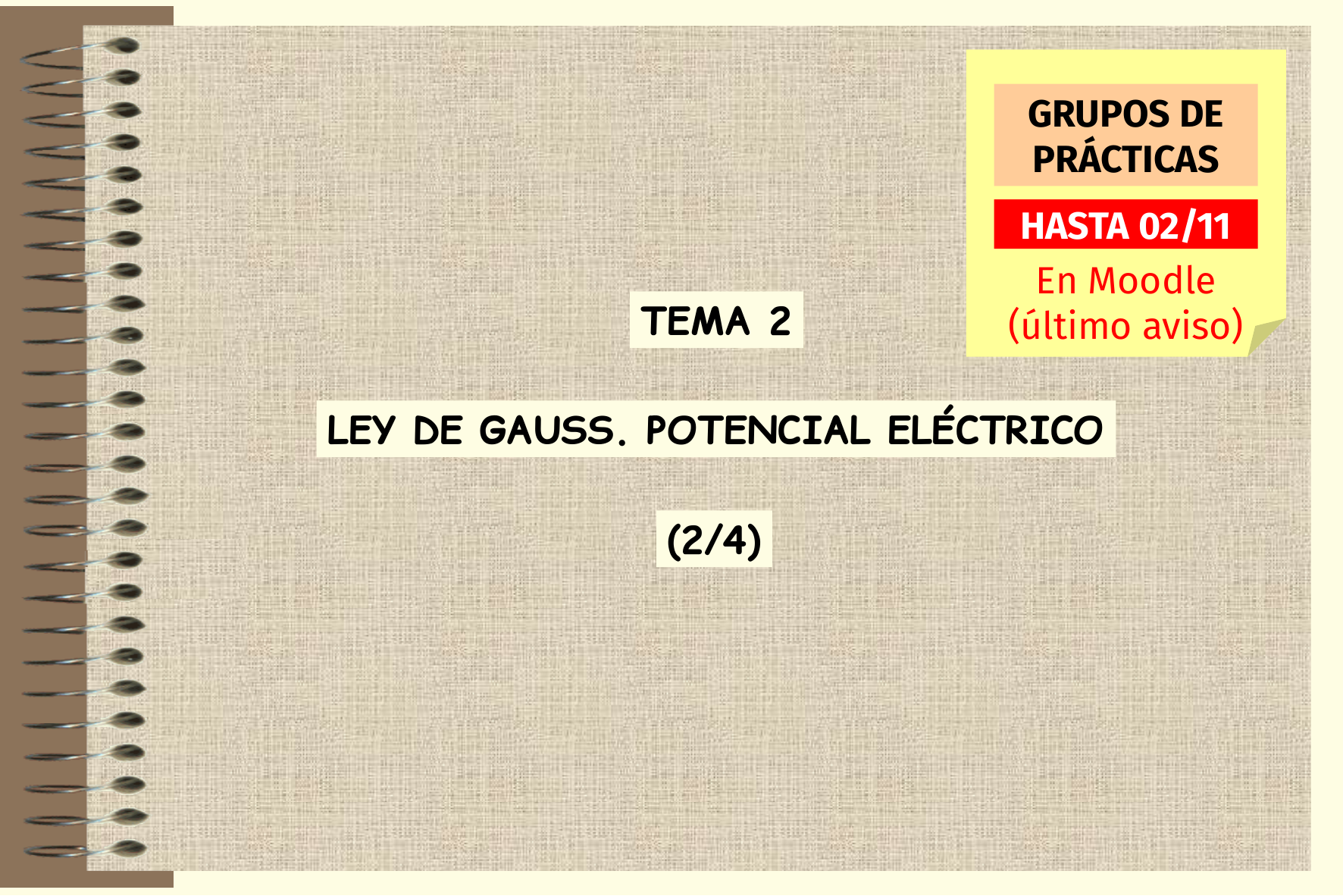

GRUPOS DE PRÁCTICAS
HASTA 02/11
En Moodle
(último aviso)
TEMA 2
LEY DE GAUSS. POTENCIAL ELÉCTRICO
(2/4)